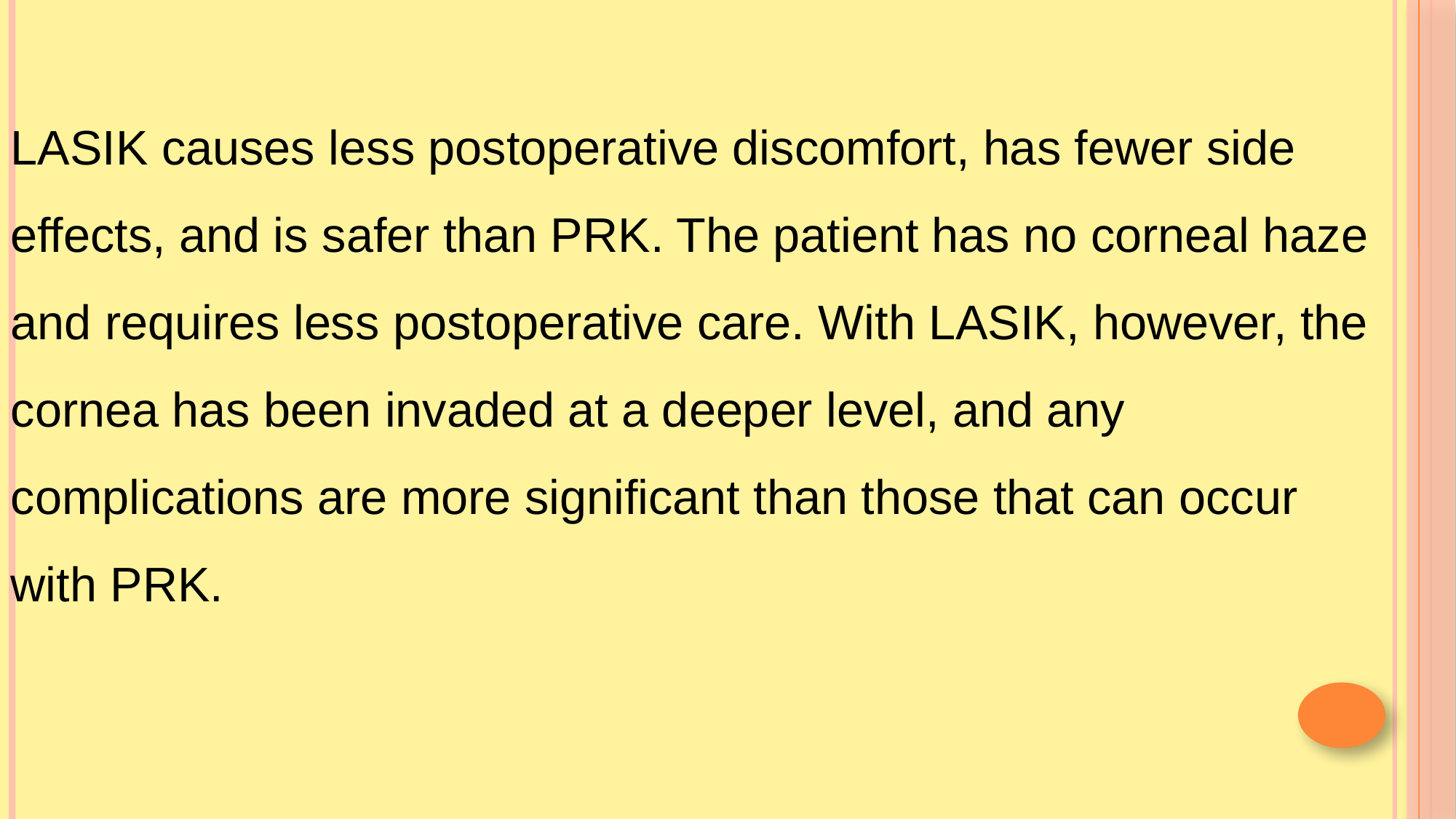

LASIK causes less postoperative discomfort, has fewer side effects, and is safer than PRK. The patient has no corneal haze and requires less postoperative care. With LASIK, however, the cornea has been invaded at a deeper level, and any complications are more significant than those that can occur with PRK.